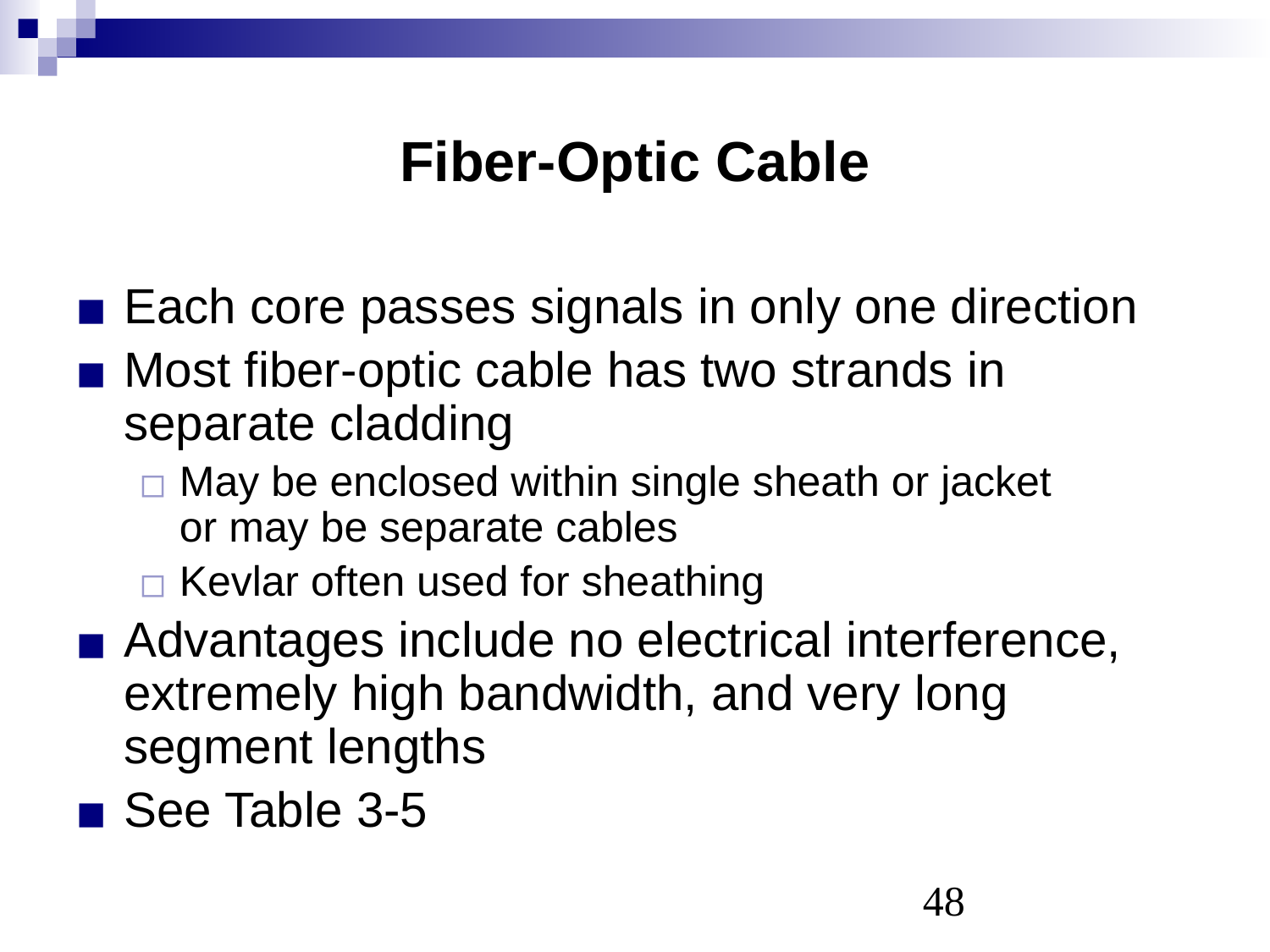

# Fiber-Optic Cable
Each core passes signals in only one direction
Most fiber-optic cable has two strands in separate cladding
May be enclosed within single sheath or jacket
or may be separate cables
Kevlar often used for sheathing
Advantages include no electrical interference, extremely high bandwidth, and very long segment lengths
See Table 3-5

48